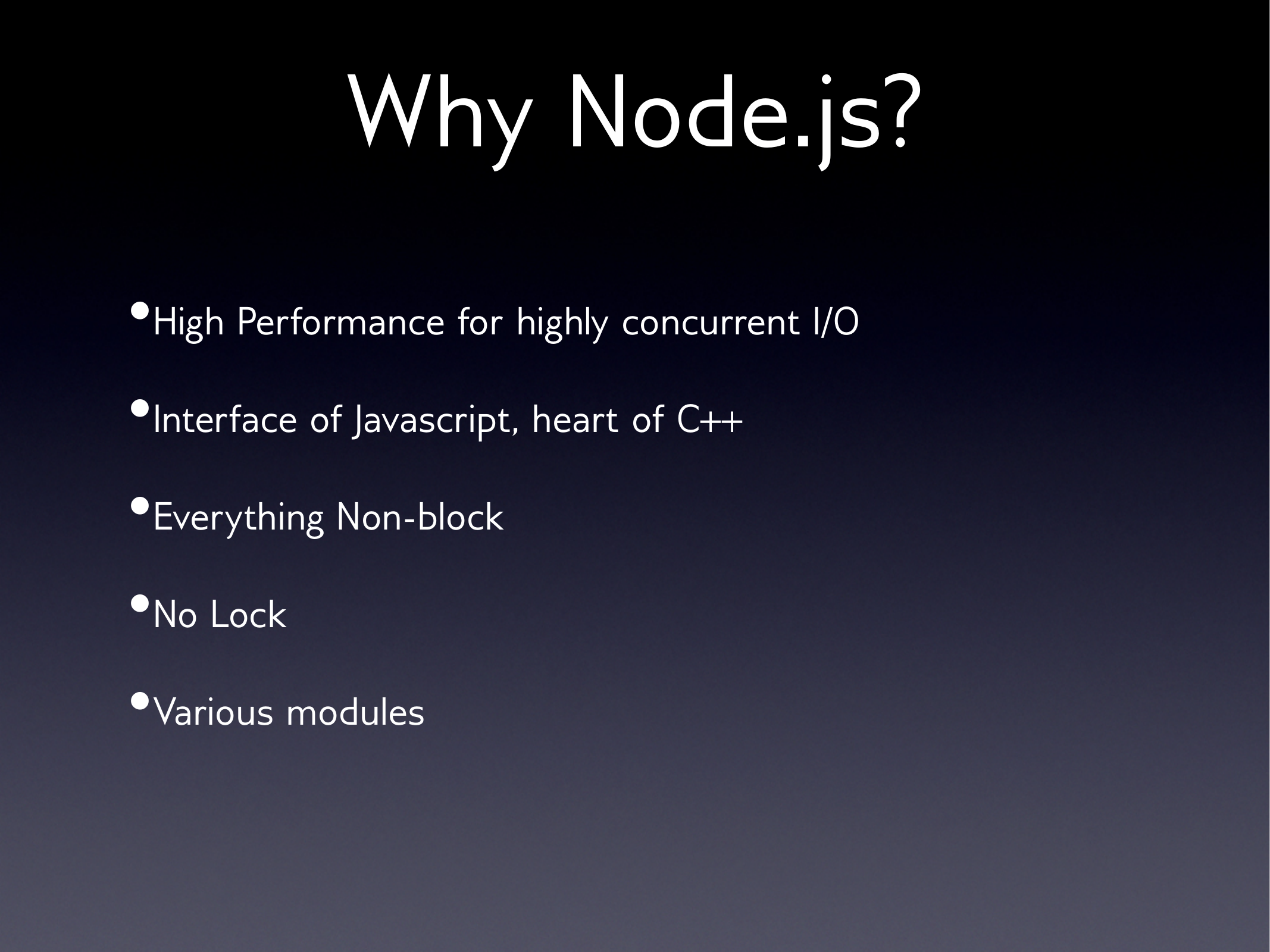

# Why Node.js?
High Performance for highly concurrent I/O
Interface of Javascript, heart of C++
Everything Non-block
No Lock
Various modules